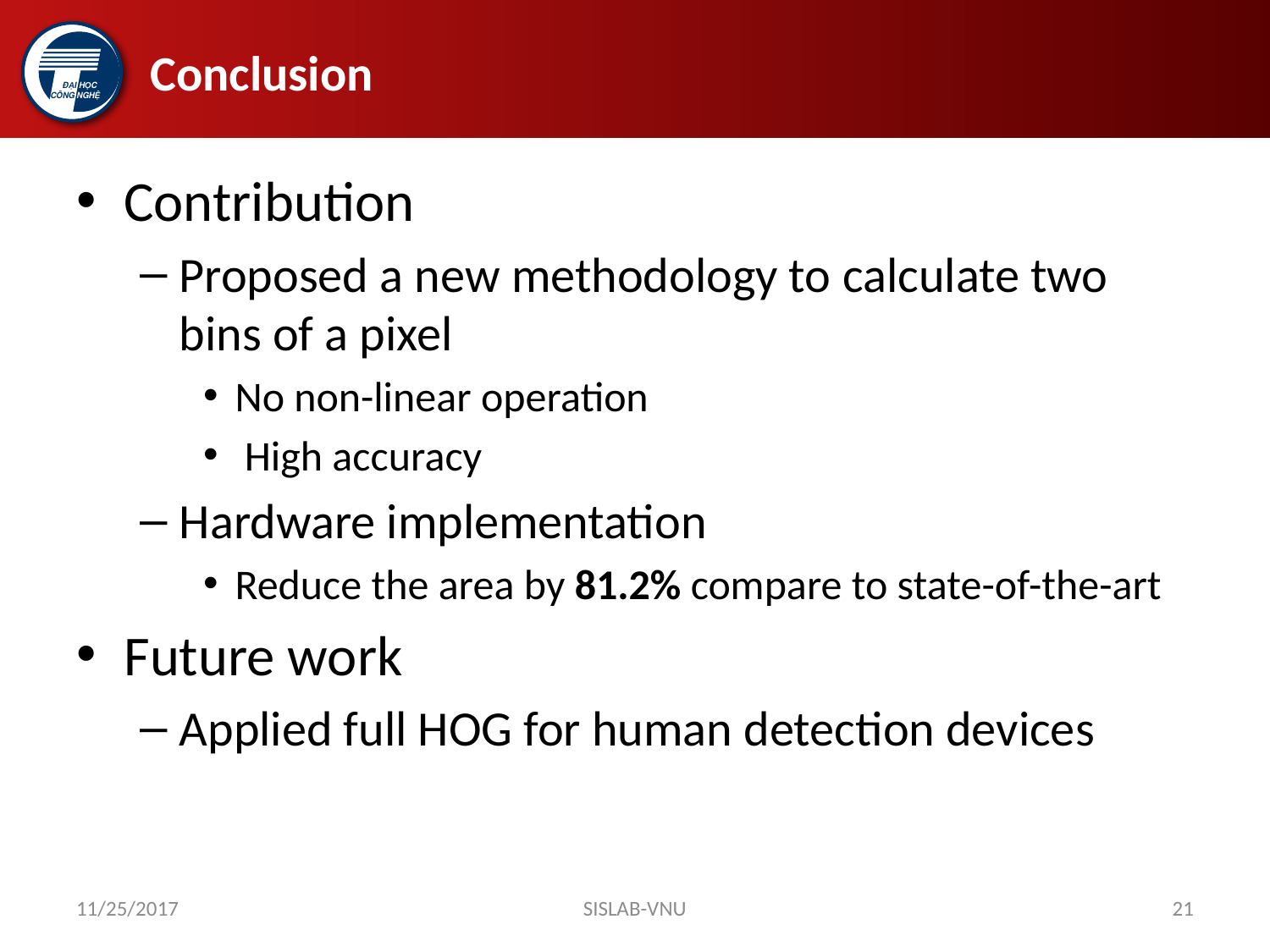

# Conclusion
Contribution
Proposed a new methodology to calculate two bins of a pixel
No non-linear operation
 High accuracy
Hardware implementation
Reduce the area by 81.2% compare to state-of-the-art
Future work
Applied full HOG for human detection devices
11/25/2017
SISLAB-VNU
21